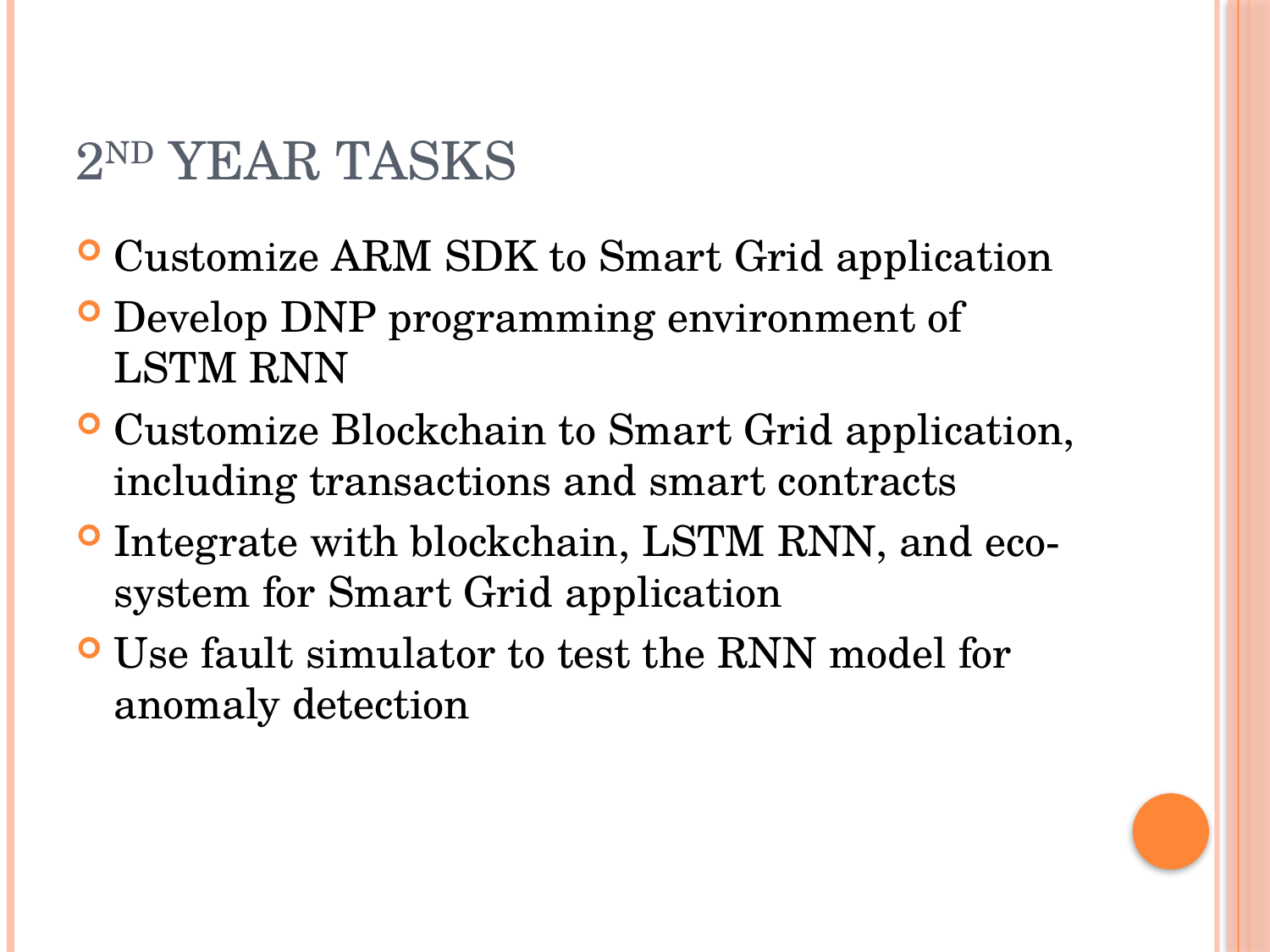

# 2nd Year Tasks
Customize ARM SDK to Smart Grid application
Develop DNP programming environment of LSTM RNN
Customize Blockchain to Smart Grid application, including transactions and smart contracts
Integrate with blockchain, LSTM RNN, and eco-system for Smart Grid application
Use fault simulator to test the RNN model for anomaly detection